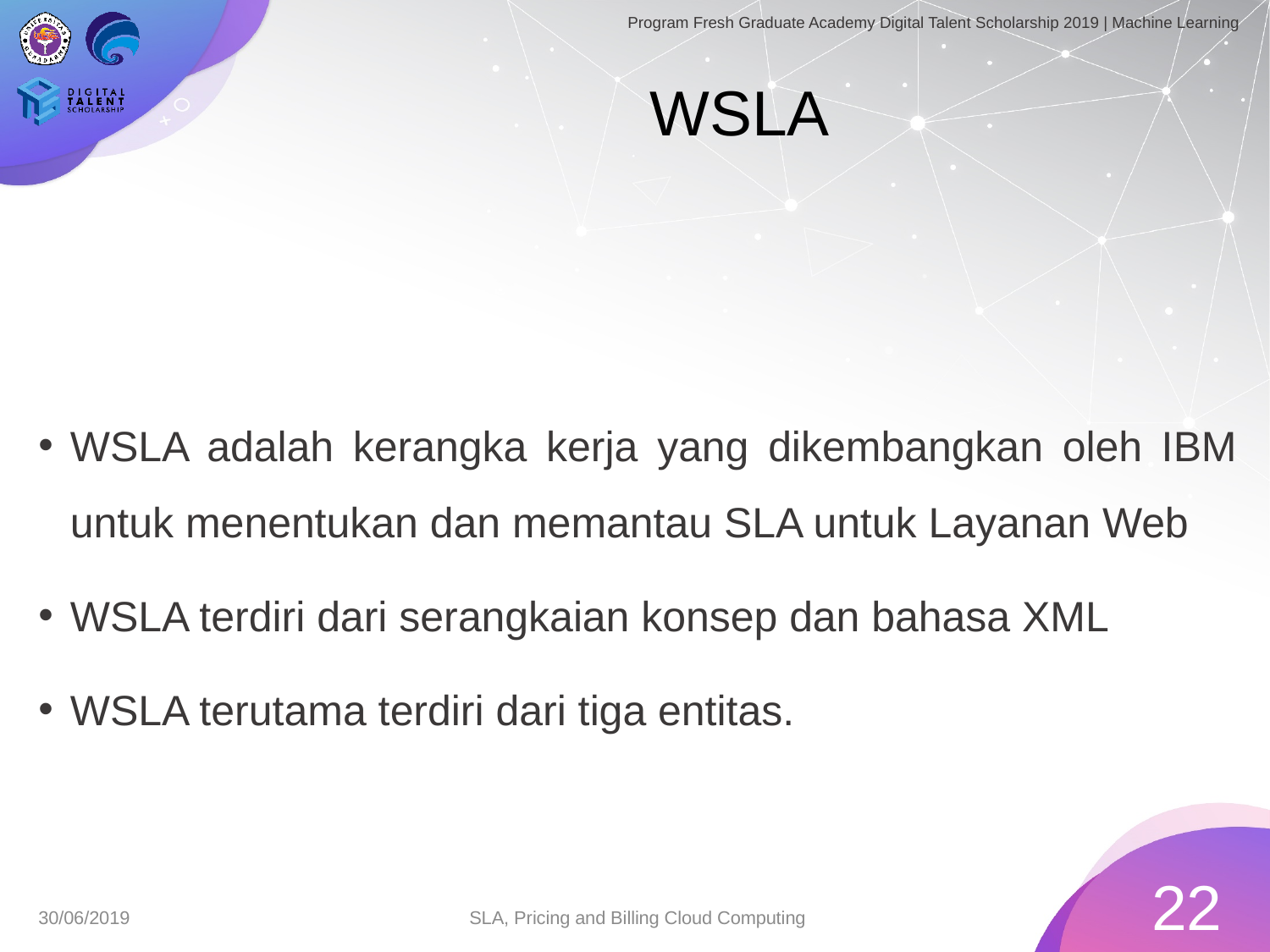

# WSLA
WSLA adalah kerangka kerja yang dikembangkan oleh IBM untuk menentukan dan memantau SLA untuk Layanan Web
WSLA terdiri dari serangkaian konsep dan bahasa XML
WSLA terutama terdiri dari tiga entitas.
22
SLA, Pricing and Billing Cloud Computing
30/06/2019